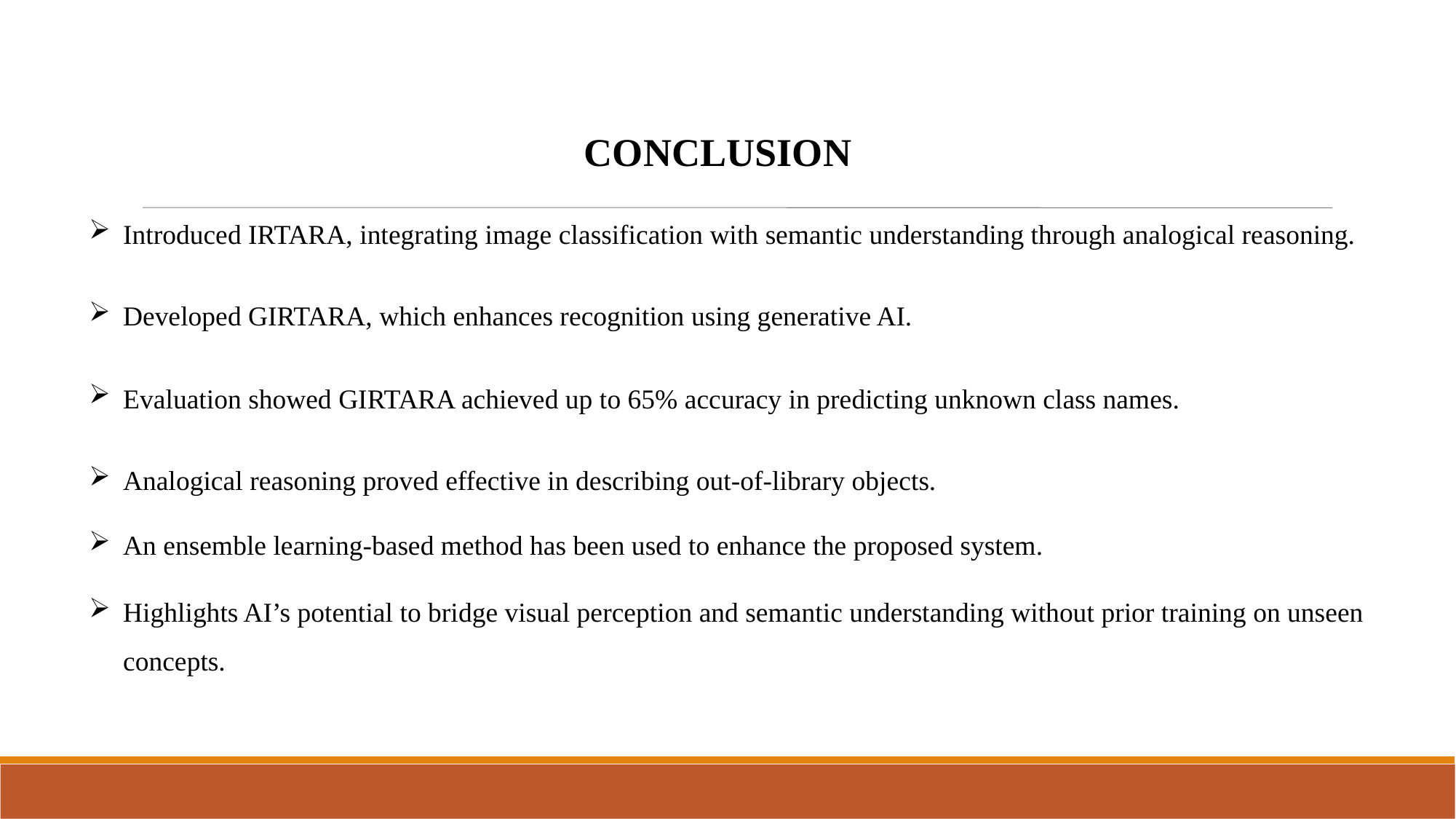

CONCLUSION
Introduced IRTARA, integrating image classification with semantic understanding through analogical reasoning.
Developed GIRTARA, which enhances recognition using generative AI.
Evaluation showed GIRTARA achieved up to 65% accuracy in predicting unknown class names.
Analogical reasoning proved effective in describing out-of-library objects.
An ensemble learning-based method has been used to enhance the proposed system.
Highlights AI’s potential to bridge visual perception and semantic understanding without prior training on unseen concepts.